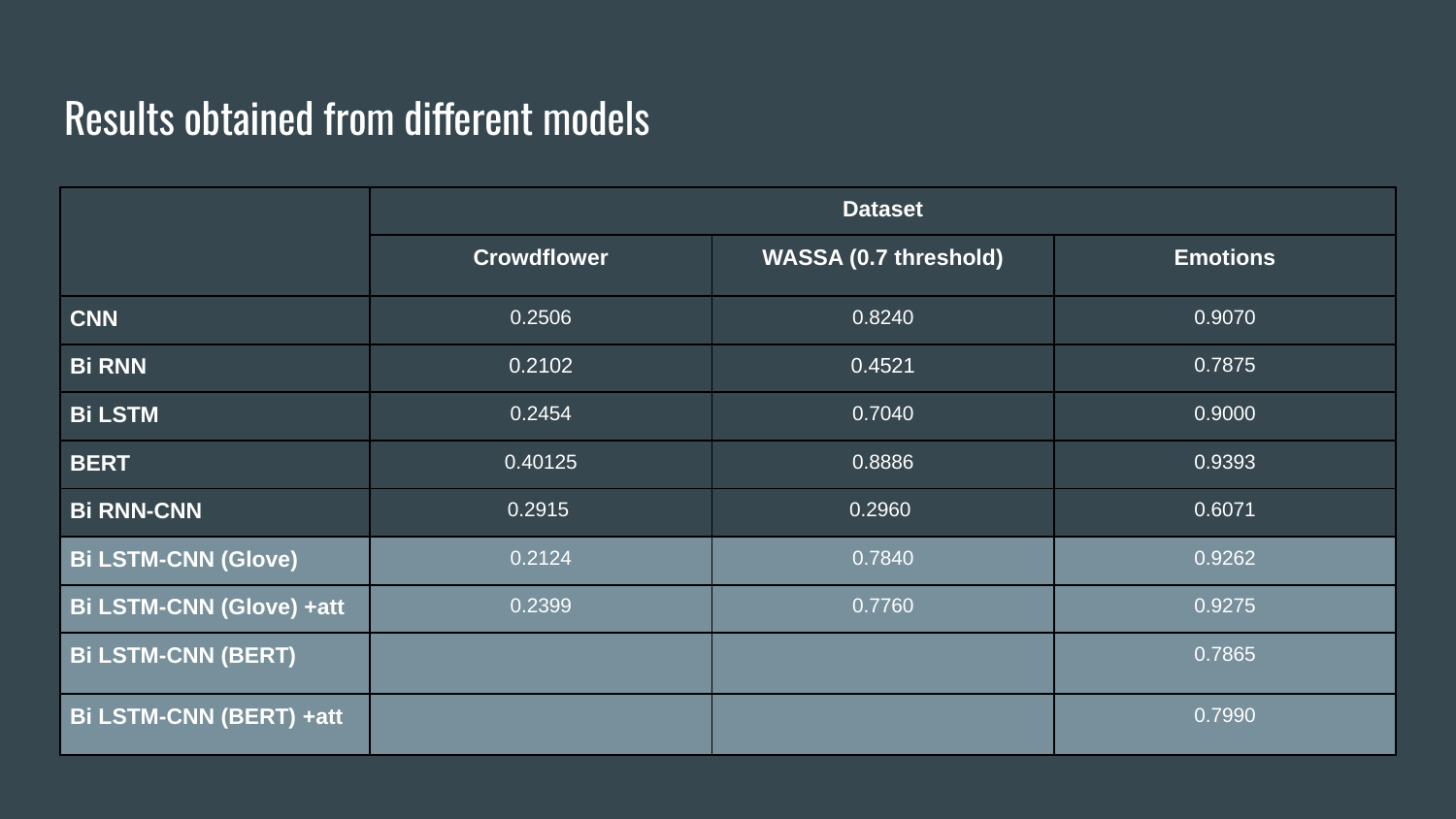

# Results obtained from different models
|  | Dataset |  |  |
| --- | --- | --- | --- |
|  | Crowdflower | WASSA (0.7 threshold) | Emotions |
| CNN | 0.2506 | 0.8240 | 0.9070 |
| Bi RNN | 0.2102 | 0.4521 | 0.7875 |
| Bi LSTM | 0.2454 | 0.7040 | 0.9000 |
| BERT | 0.40125 | 0.8886 | 0.9393 |
| Bi RNN-CNN | 0.2915 | 0.2960 | 0.6071 |
| Bi LSTM-CNN (Glove) | 0.2124 | 0.7840 | 0.9262 |
| Bi LSTM-CNN (Glove) +att | 0.2399 | 0.7760 | 0.9275 |
| Bi LSTM-CNN (BERT) |  |  | 0.7865 |
| Bi LSTM-CNN (BERT) +att |  |  | 0.7990 |